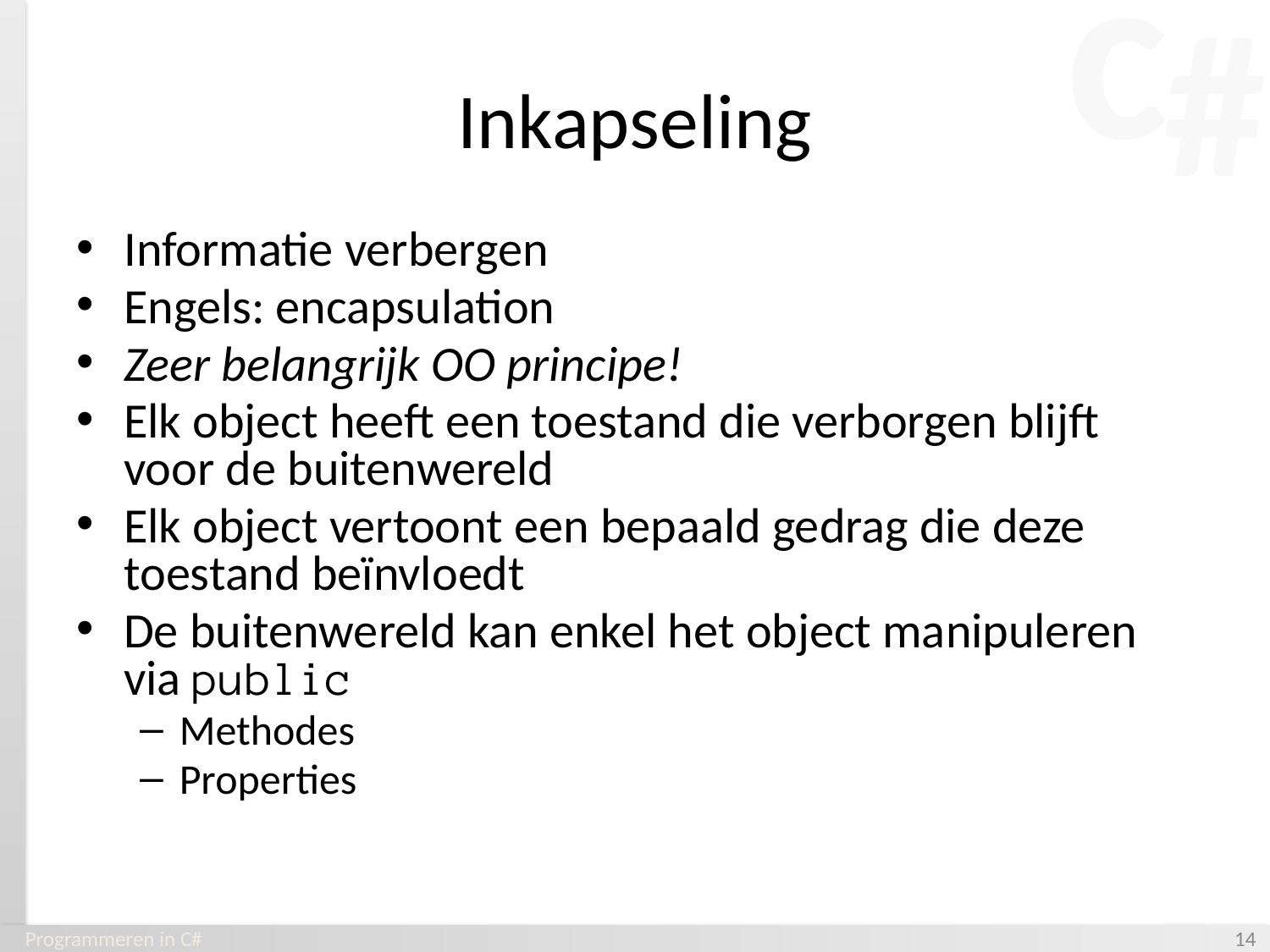

# Inkapseling
Informatie verbergen
Engels: encapsulation
Zeer belangrijk OO principe!
Elk object heeft een toestand die verborgen blijft voor de buitenwereld
Elk object vertoont een bepaald gedrag die deze toestand beïnvloedt
De buitenwereld kan enkel het object manipuleren via public
Methodes
Properties
Programmeren in C#
14